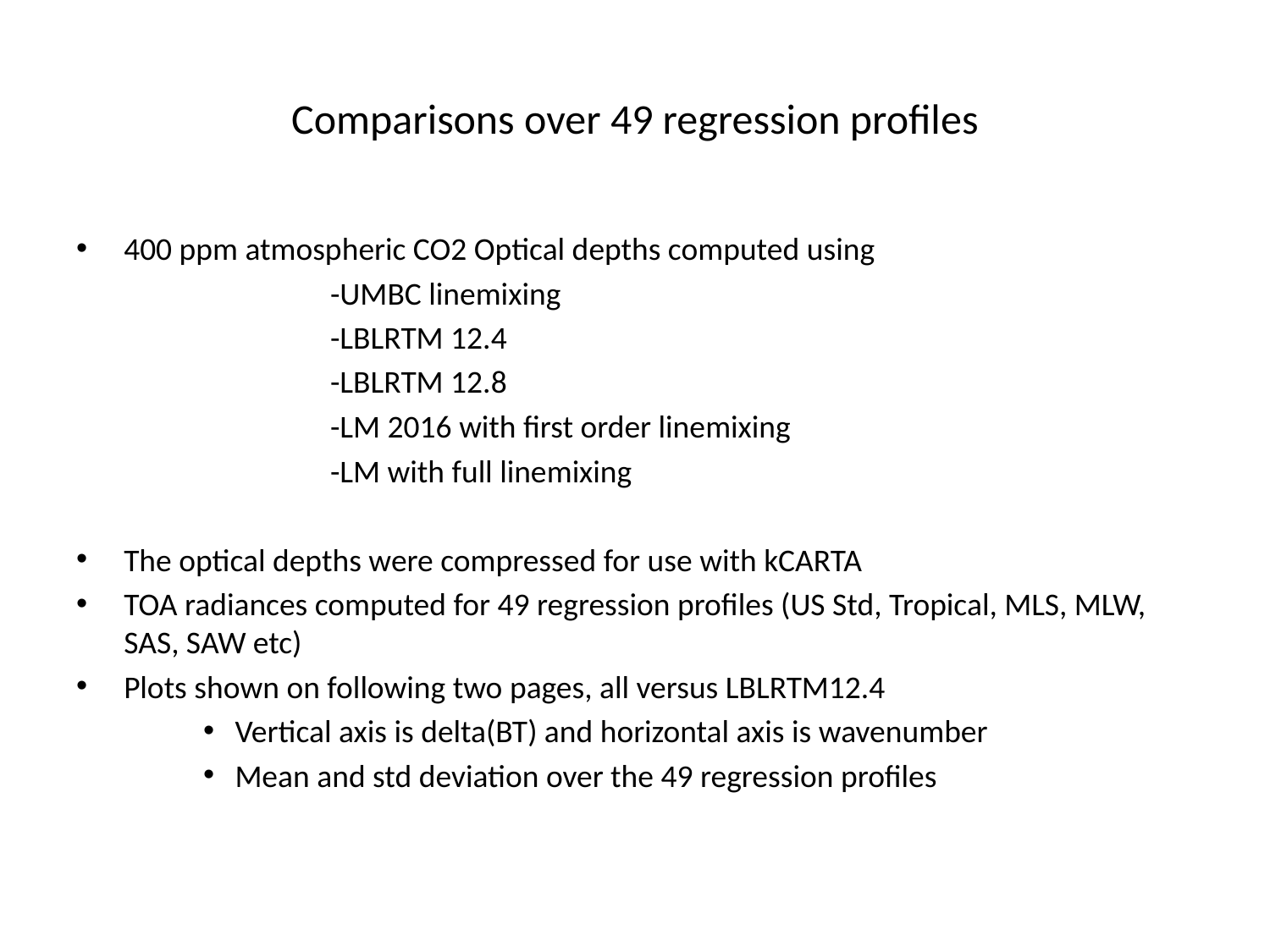

# Comparisons over 49 regression profiles
400 ppm atmospheric CO2 Optical depths computed using
		-UMBC linemixing
		-LBLRTM 12.4
		-LBLRTM 12.8
		-LM 2016 with first order linemixing
		-LM with full linemixing

The optical depths were compressed for use with kCARTA
TOA radiances computed for 49 regression profiles (US Std, Tropical, MLS, MLW, SAS, SAW etc)
Plots shown on following two pages, all versus LBLRTM12.4
Vertical axis is delta(BT) and horizontal axis is wavenumber
Mean and std deviation over the 49 regression profiles